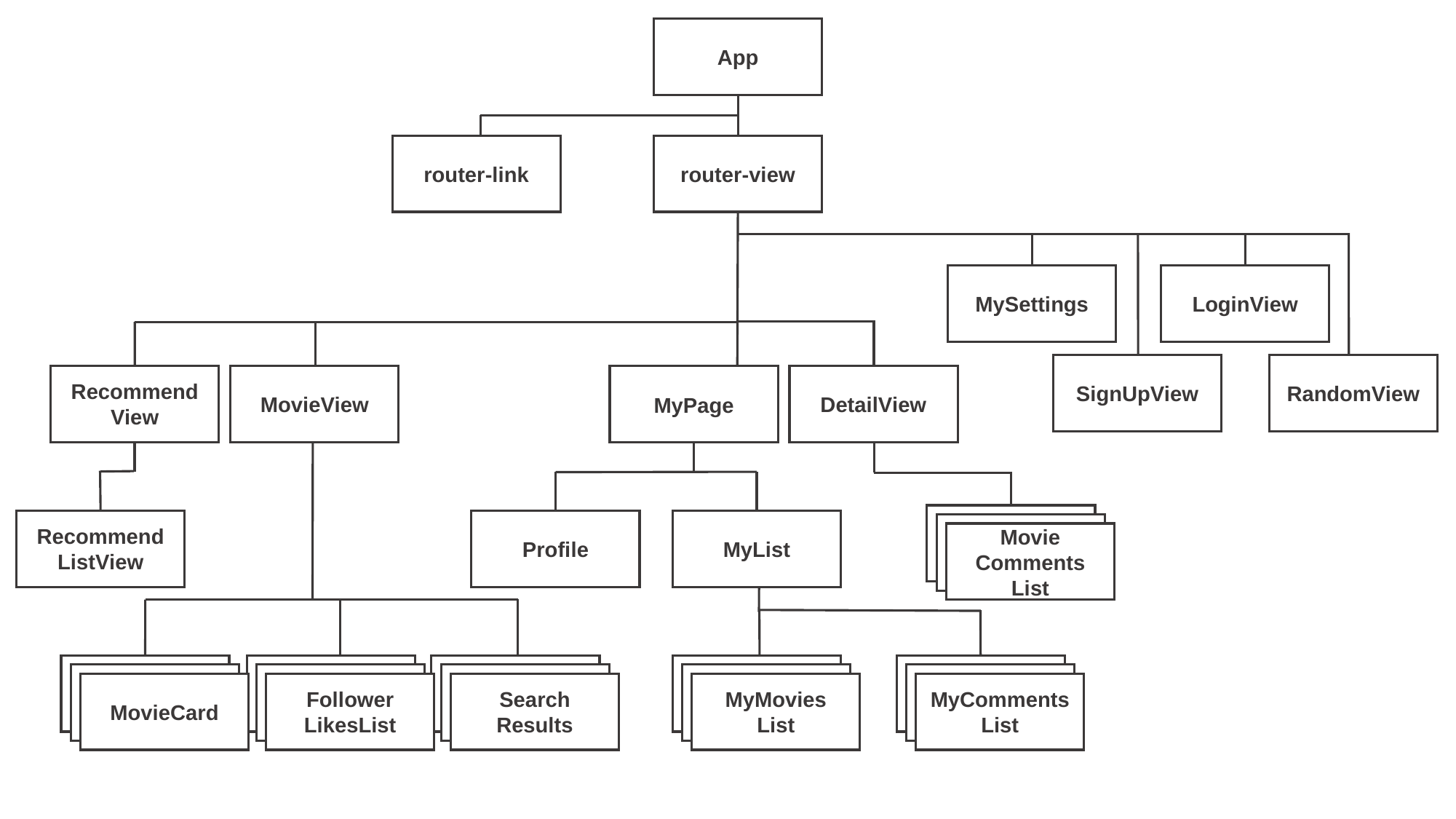

App
router-link
router-view
MySettings
LoginView
SignUpView
RandomView
Recommend
View
MovieView
DetailView
MyPage
MovieCard
MovieCard
Movie
Comments
List
Recommend
ListView
Profile
MyList
MovieCard
MovieCard
MovieCard
MovieCard
MovieCard
Follower
LikesList
MovieCard
MovieCard
Search
Results
MovieCard
MovieCard
MyMovies
List
MovieCard
MovieCard
MyComments
List